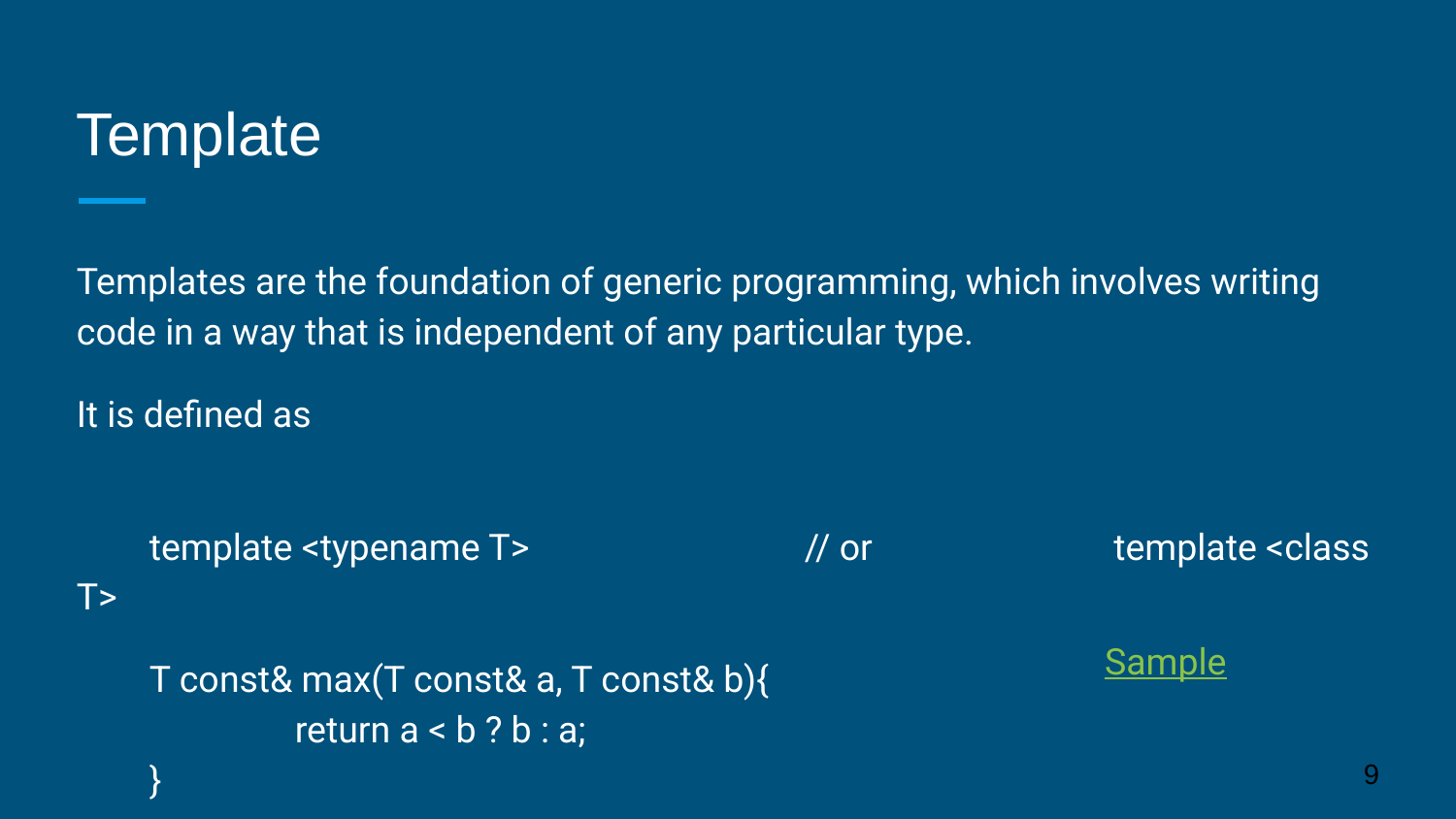

# Template
Templates are the foundation of generic programming, which involves writing code in a way that is independent of any particular type.
It is defined as
template <typename T>		// or		  template <class T>
T const& max(T const& a, T const& b){
	return a < b ? b : a;
}
Sample
9